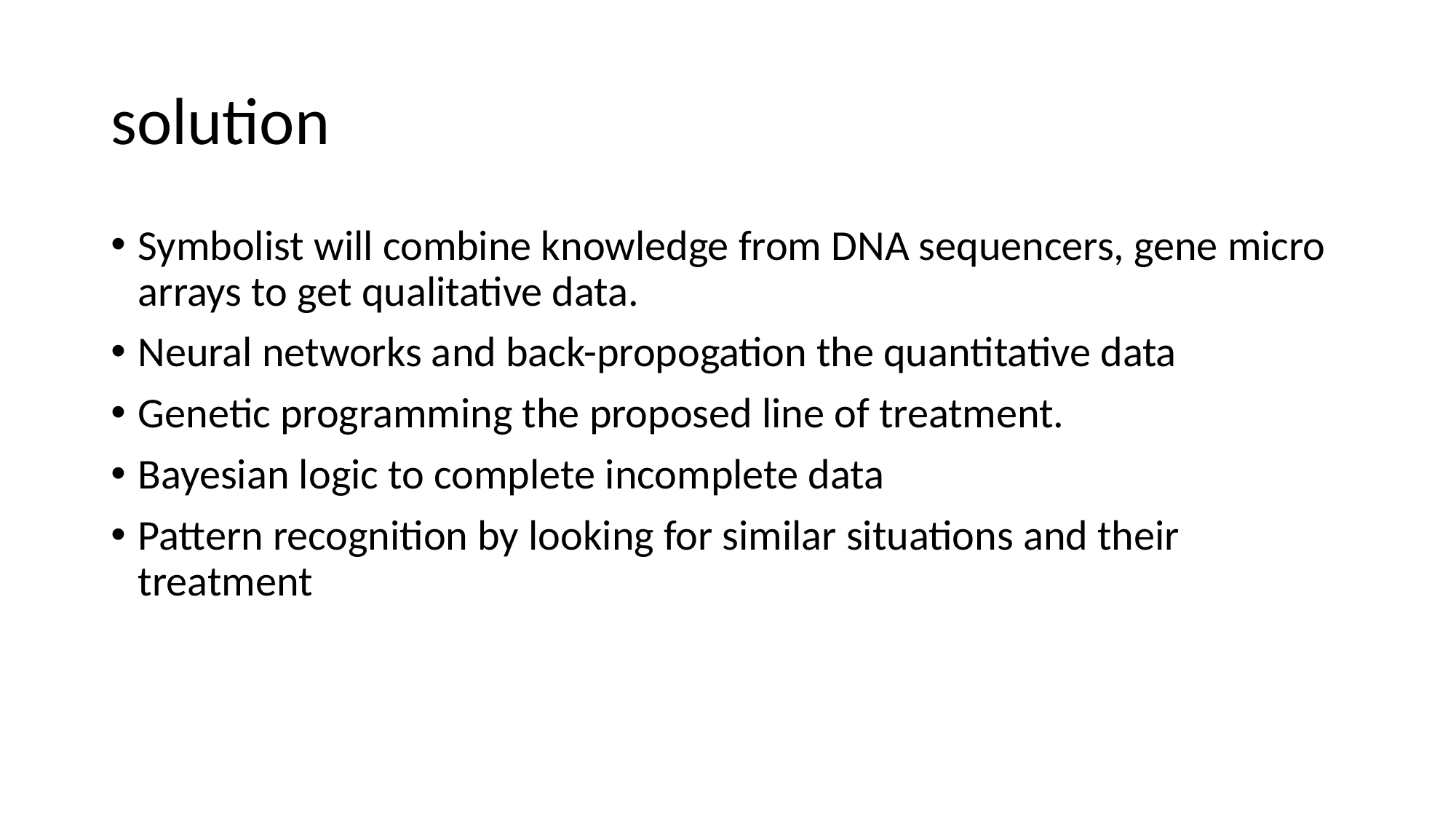

# solution
Symbolist will combine knowledge from DNA sequencers, gene micro arrays to get qualitative data.
Neural networks and back-propogation the quantitative data
Genetic programming the proposed line of treatment.
Bayesian logic to complete incomplete data
Pattern recognition by looking for similar situations and their treatment